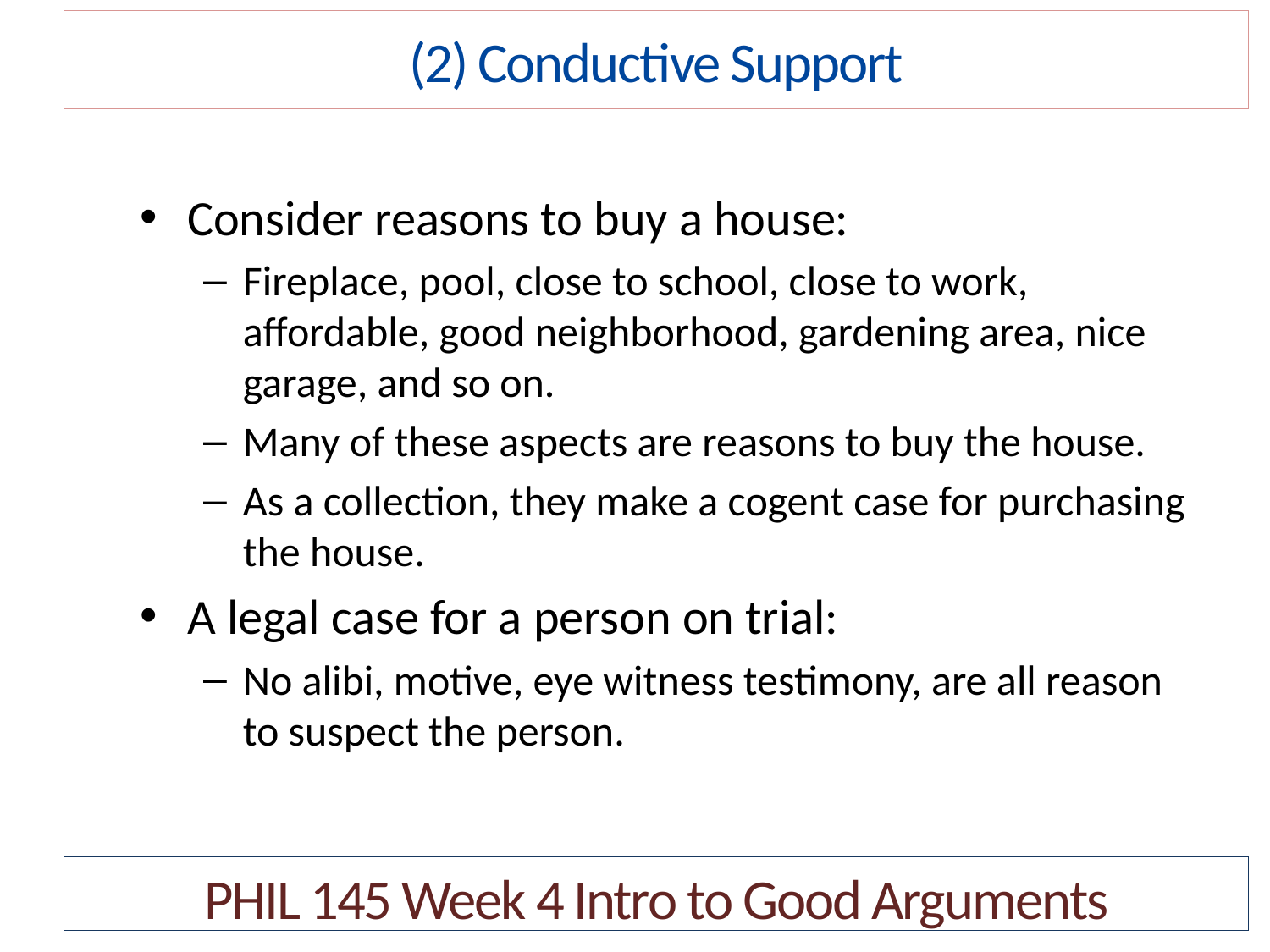

(2) Conductive Support
Consider reasons to buy a house:
Fireplace, pool, close to school, close to work, affordable, good neighborhood, gardening area, nice garage, and so on.
Many of these aspects are reasons to buy the house.
As a collection, they make a cogent case for purchasing the house.
A legal case for a person on trial:
No alibi, motive, eye witness testimony, are all reason to suspect the person.
PHIL 145 Week 4 Intro to Good Arguments